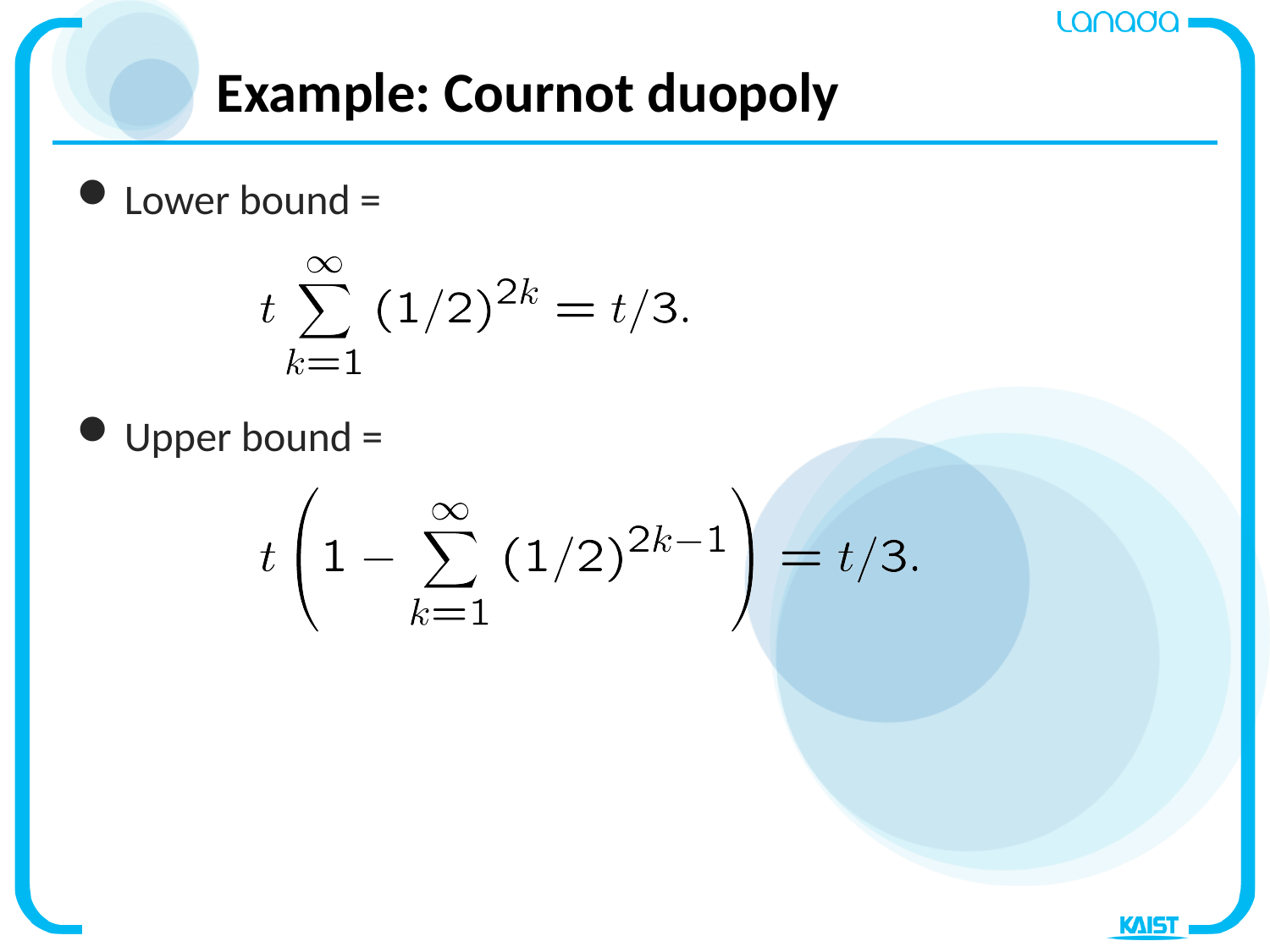

# Example: Cournot duopoly
Lower bound =

Upper bound =